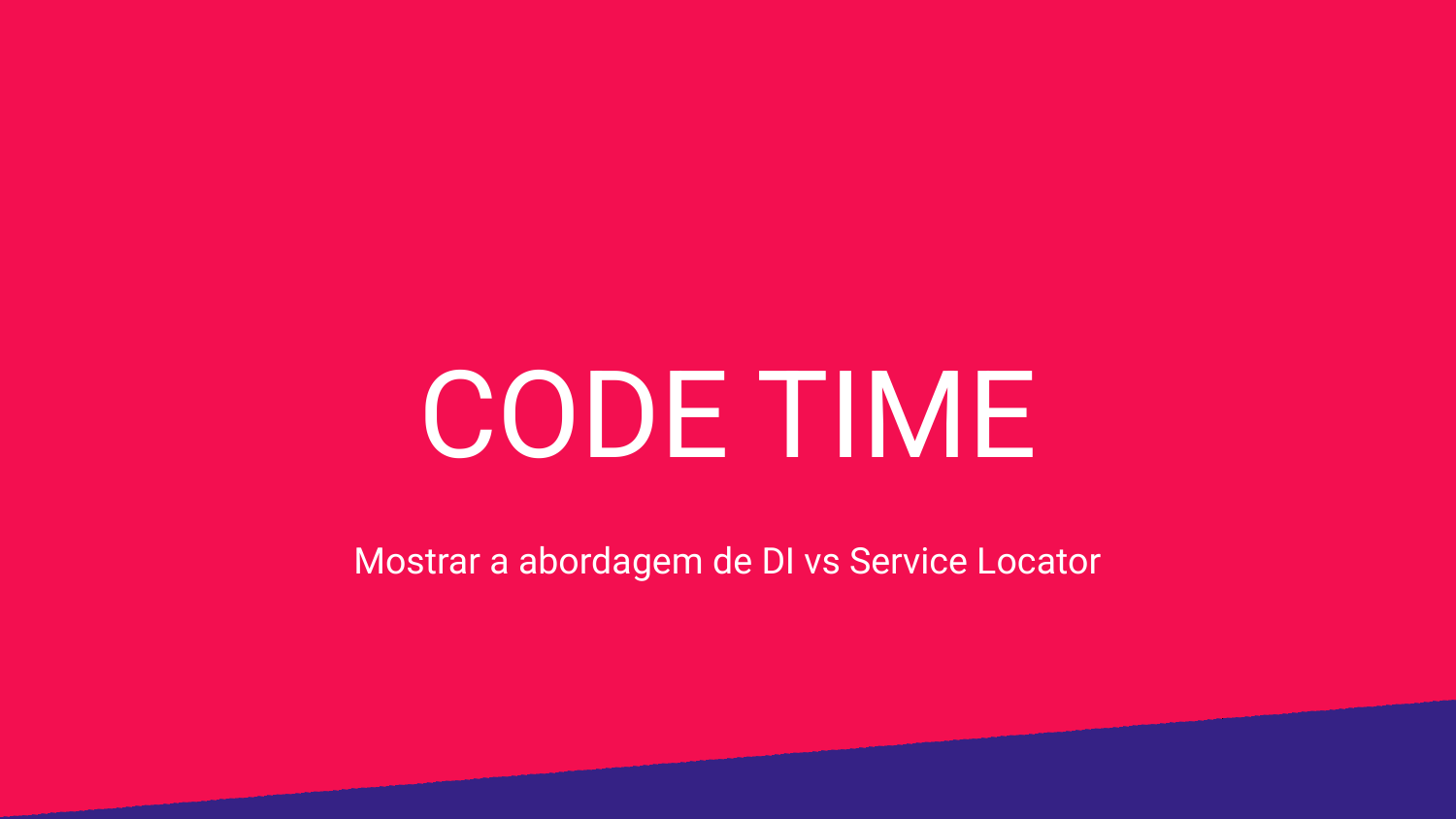

CODE TIME
Mostrar a abordagem de DI vs Service Locator